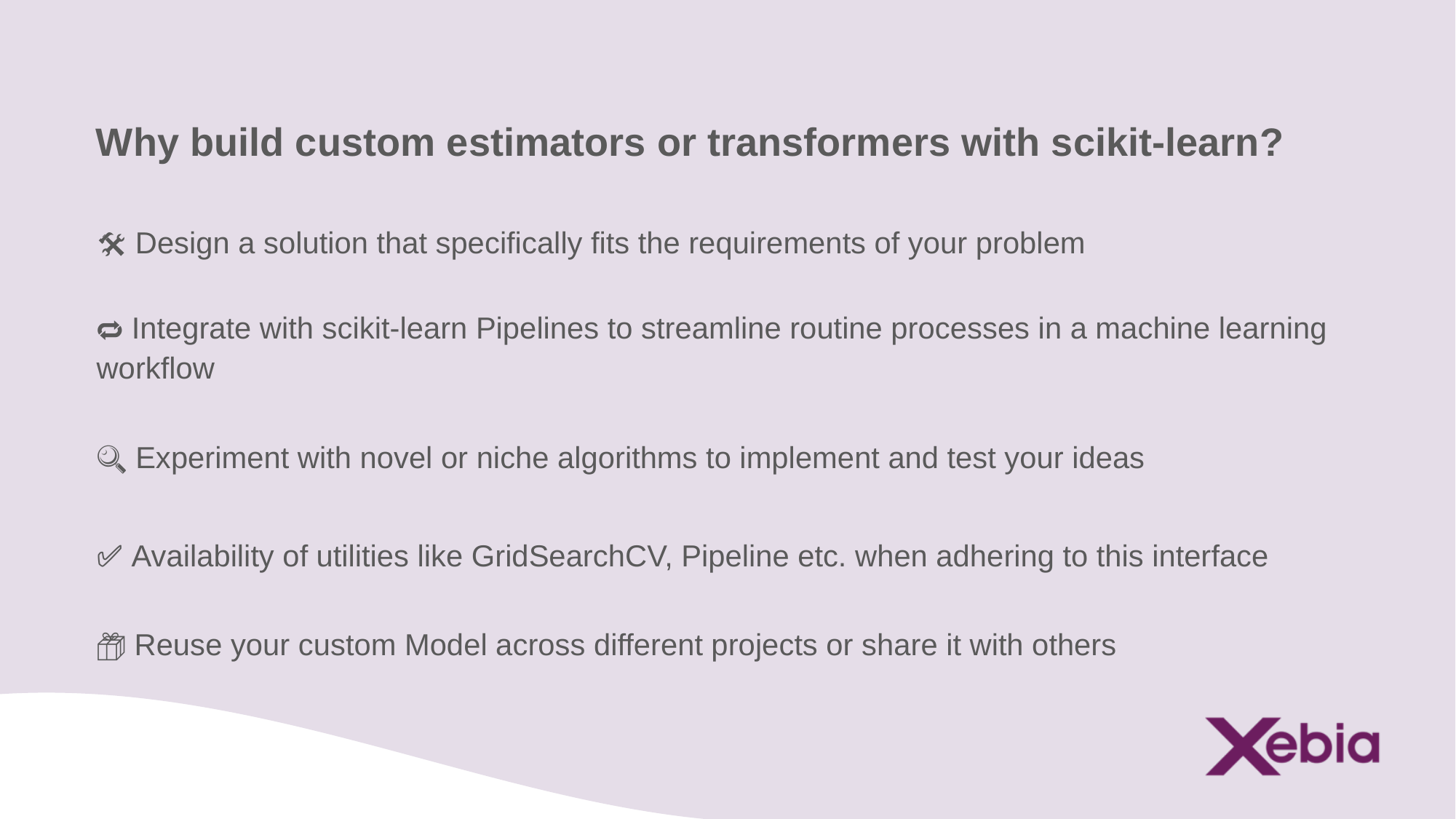

# Why build custom estimators or transformers with scikit-learn?
🛠️ Design a solution that specifically fits the requirements of your problem
🔁 Integrate with scikit-learn Pipelines to streamline routine processes in a machine learning workflow
🔍 Experiment with novel or niche algorithms to implement and test your ideas

✅ Availability of utilities like GridSearchCV, Pipeline etc. when adhering to this interface
📦 Reuse your custom Model across different projects or share it with others